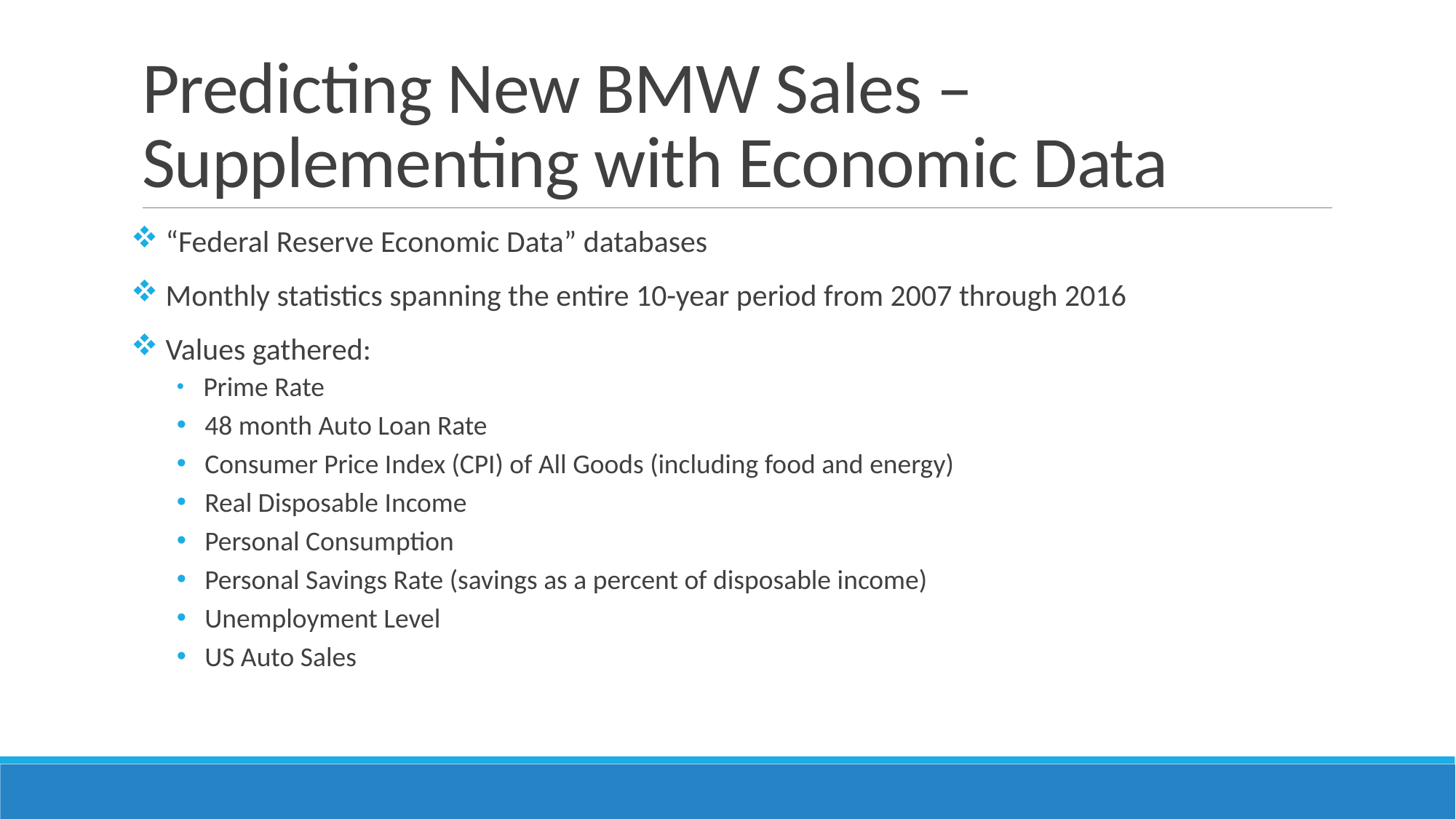

# Predicting New BMW Sales – Supplementing with Economic Data
 “Federal Reserve Economic Data” databases
 Monthly statistics spanning the entire 10-year period from 2007 through 2016
 Values gathered:
 Prime Rate
 48 month Auto Loan Rate
 Consumer Price Index (CPI) of All Goods (including food and energy)
 Real Disposable Income
 Personal Consumption
 Personal Savings Rate (savings as a percent of disposable income)
 Unemployment Level
 US Auto Sales